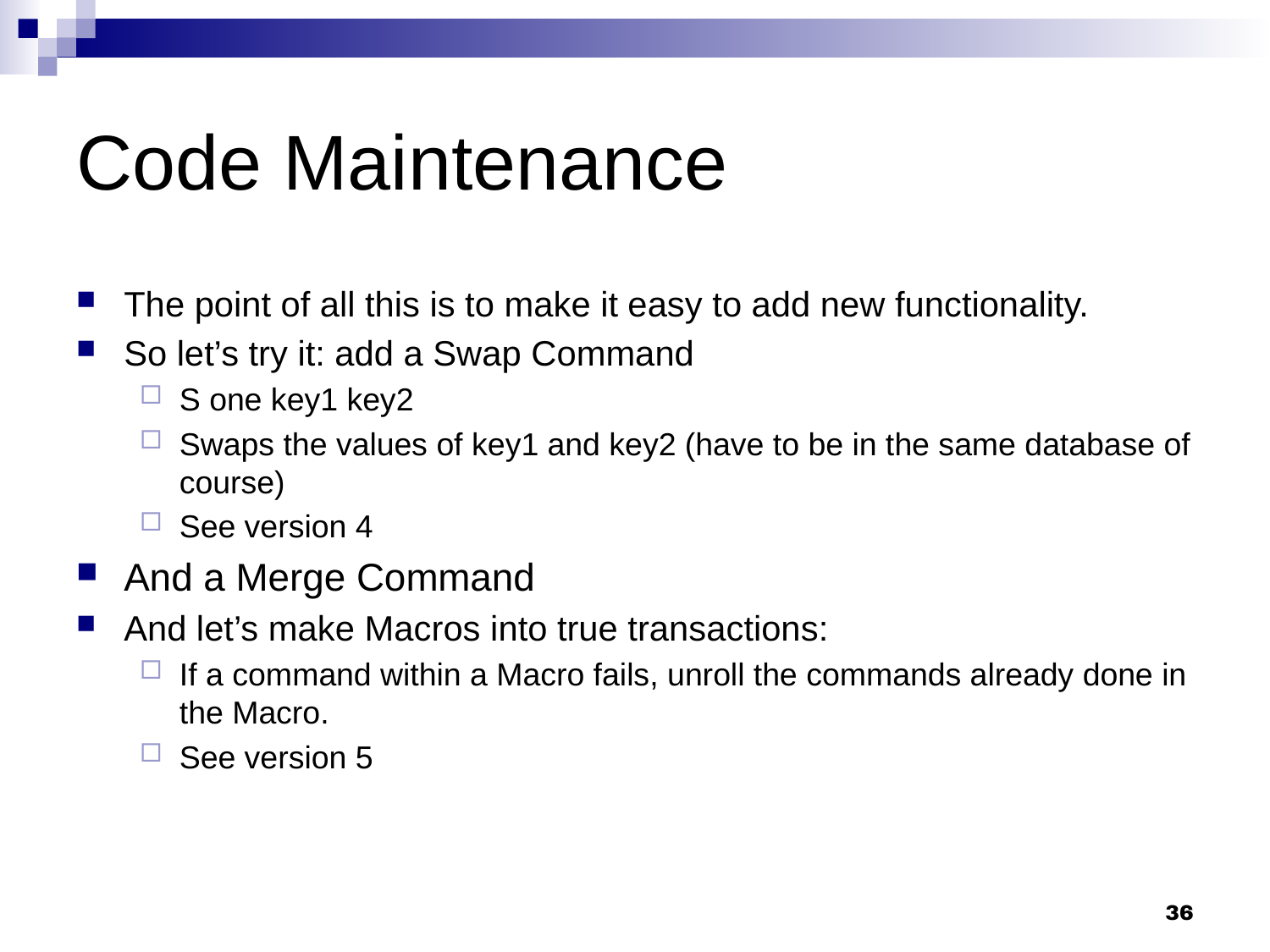

# Code Maintenance
The point of all this is to make it easy to add new functionality.
So let’s try it: add a Swap Command
S one key1 key2
Swaps the values of key1 and key2 (have to be in the same database of course)
See version 4
And a Merge Command
And let’s make Macros into true transactions:
If a command within a Macro fails, unroll the commands already done in the Macro.
See version 5
36